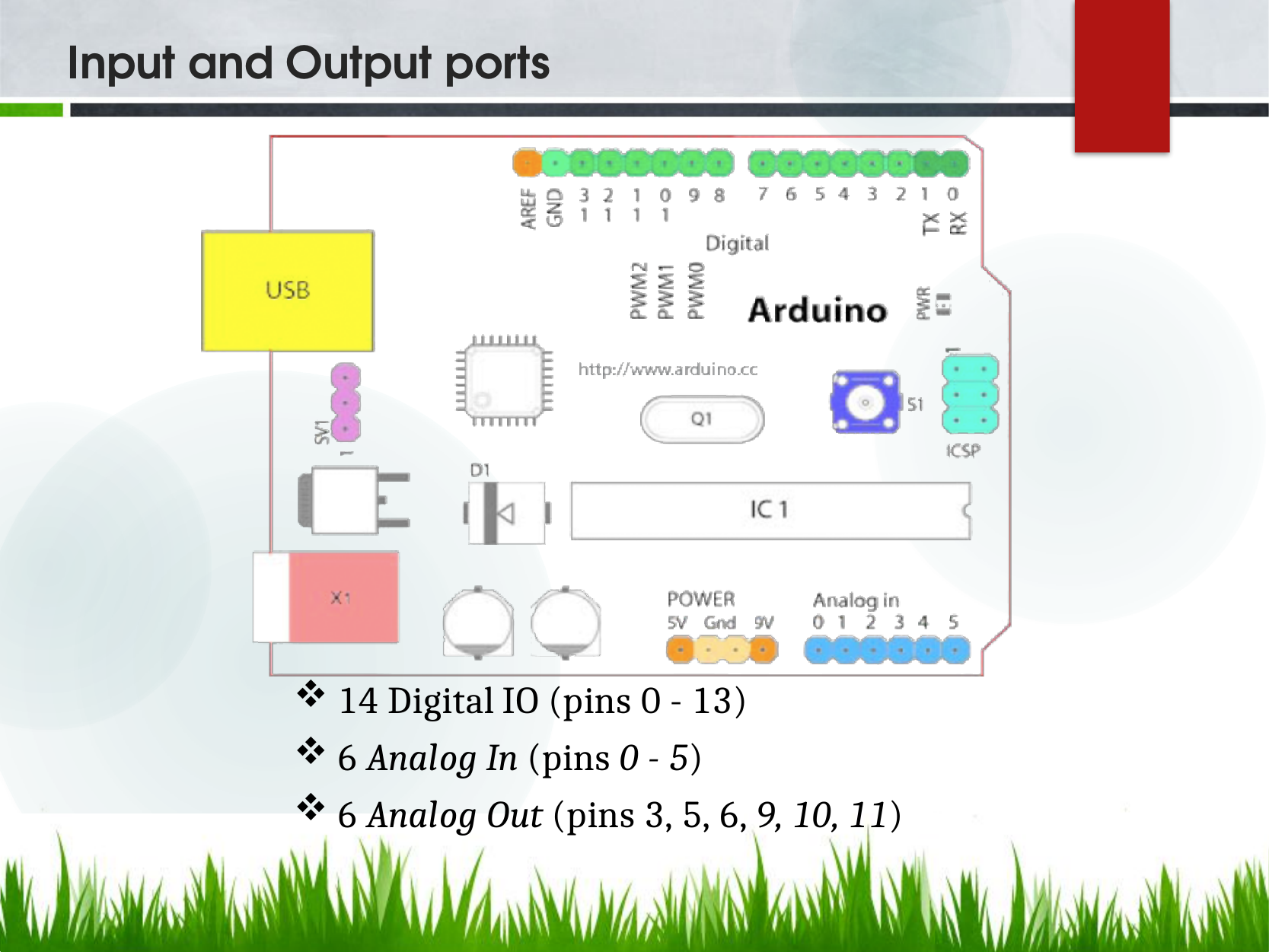

Input and Output ports

14 Digital IO (pins 0 - 13)
6 Analog In (pins 0 - 5)
6 Analog Out (pins 3, 5, 6, 9, 10, 11)